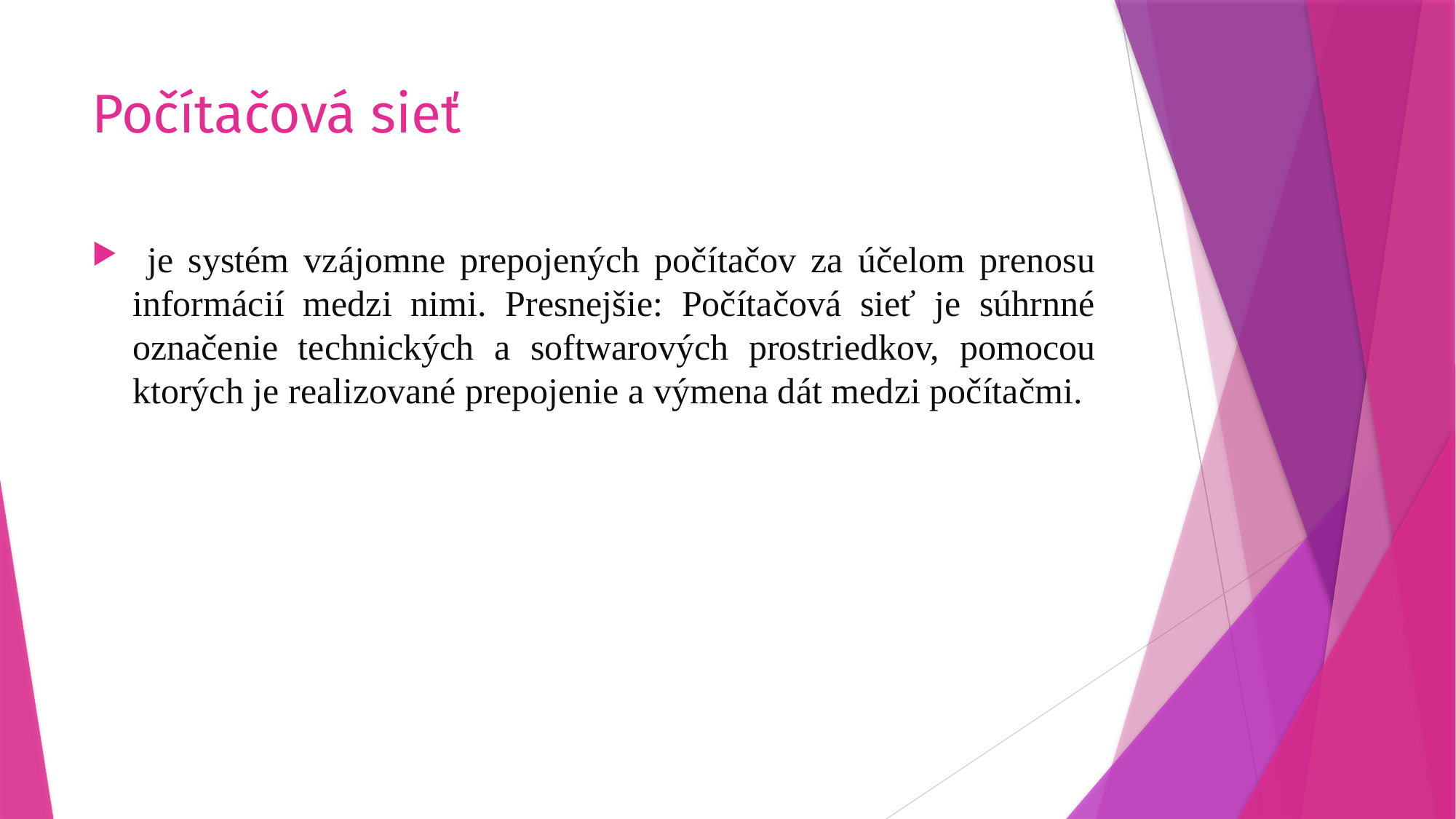

# Počítačová sieť
 je systém vzájomne prepojených počítačov za účelom prenosu informácií medzi nimi. Presnejšie: Počítačová sieť je súhrnné označenie technických a softwarových prostriedkov, pomocou ktorých je realizované prepojenie a výmena dát medzi počítačmi.